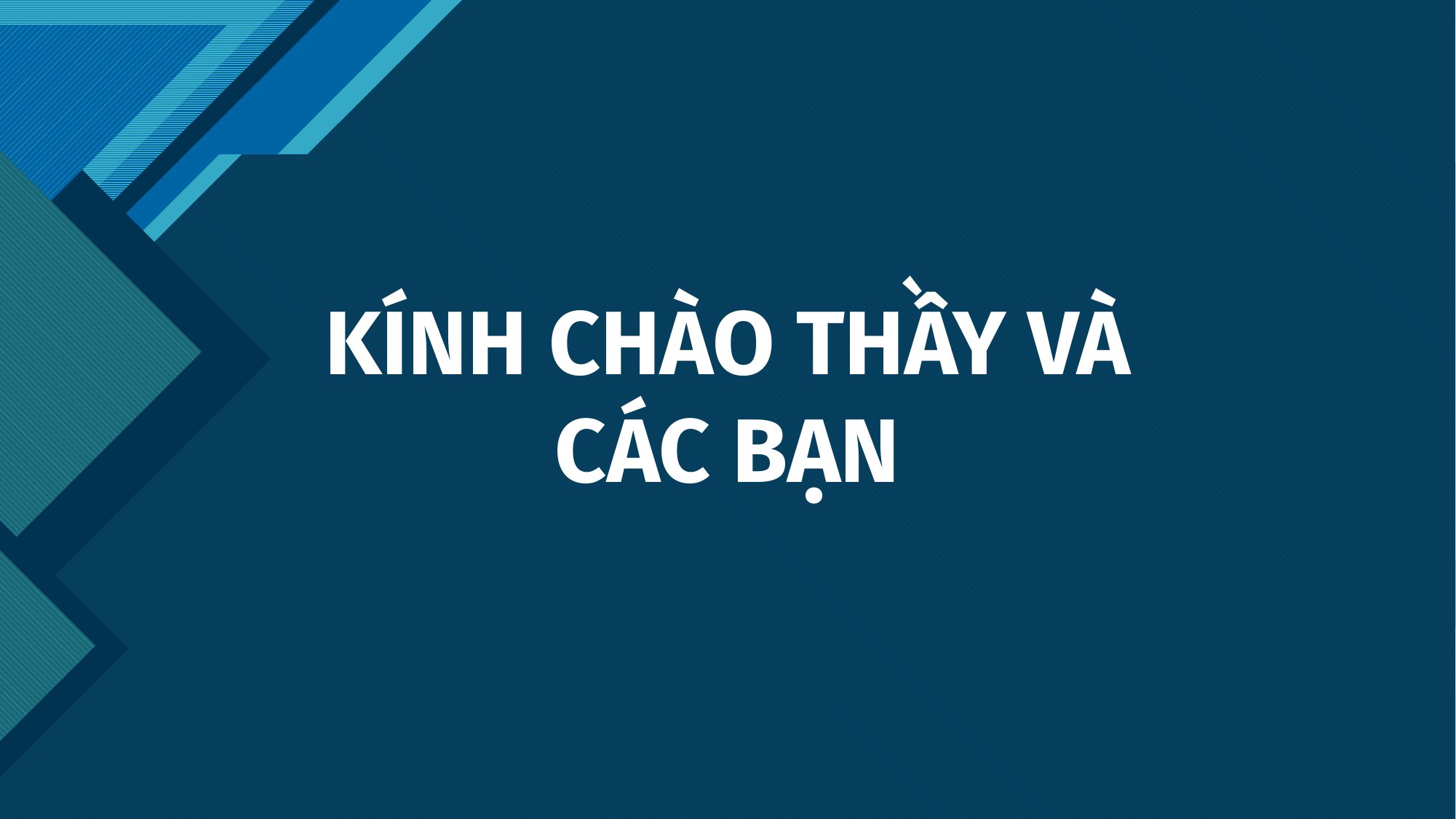

# KÍNH CHÀO THẦY VÀ CÁC BẠN